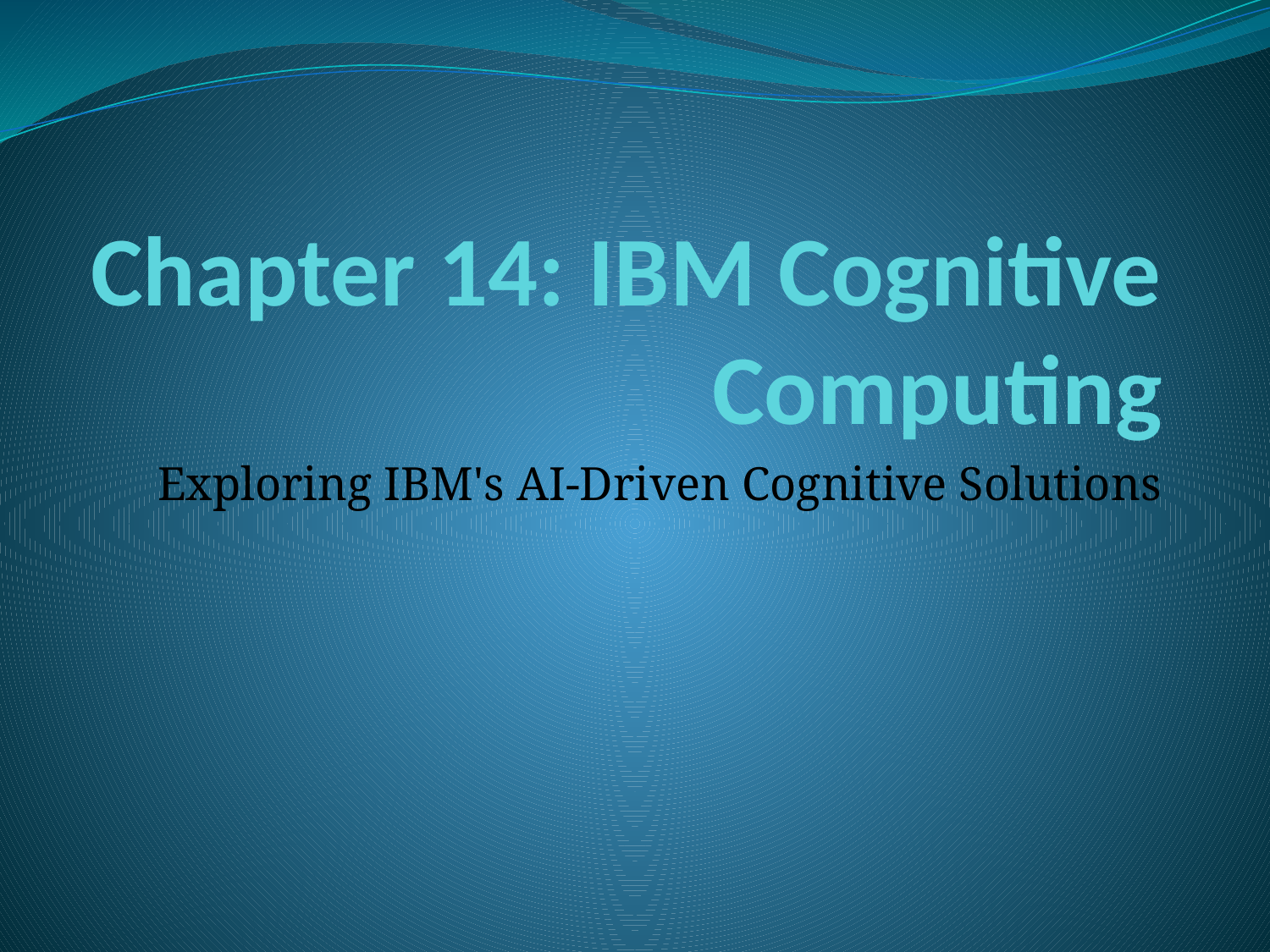

# Chapter 14: IBM Cognitive Computing
Exploring IBM's AI-Driven Cognitive Solutions